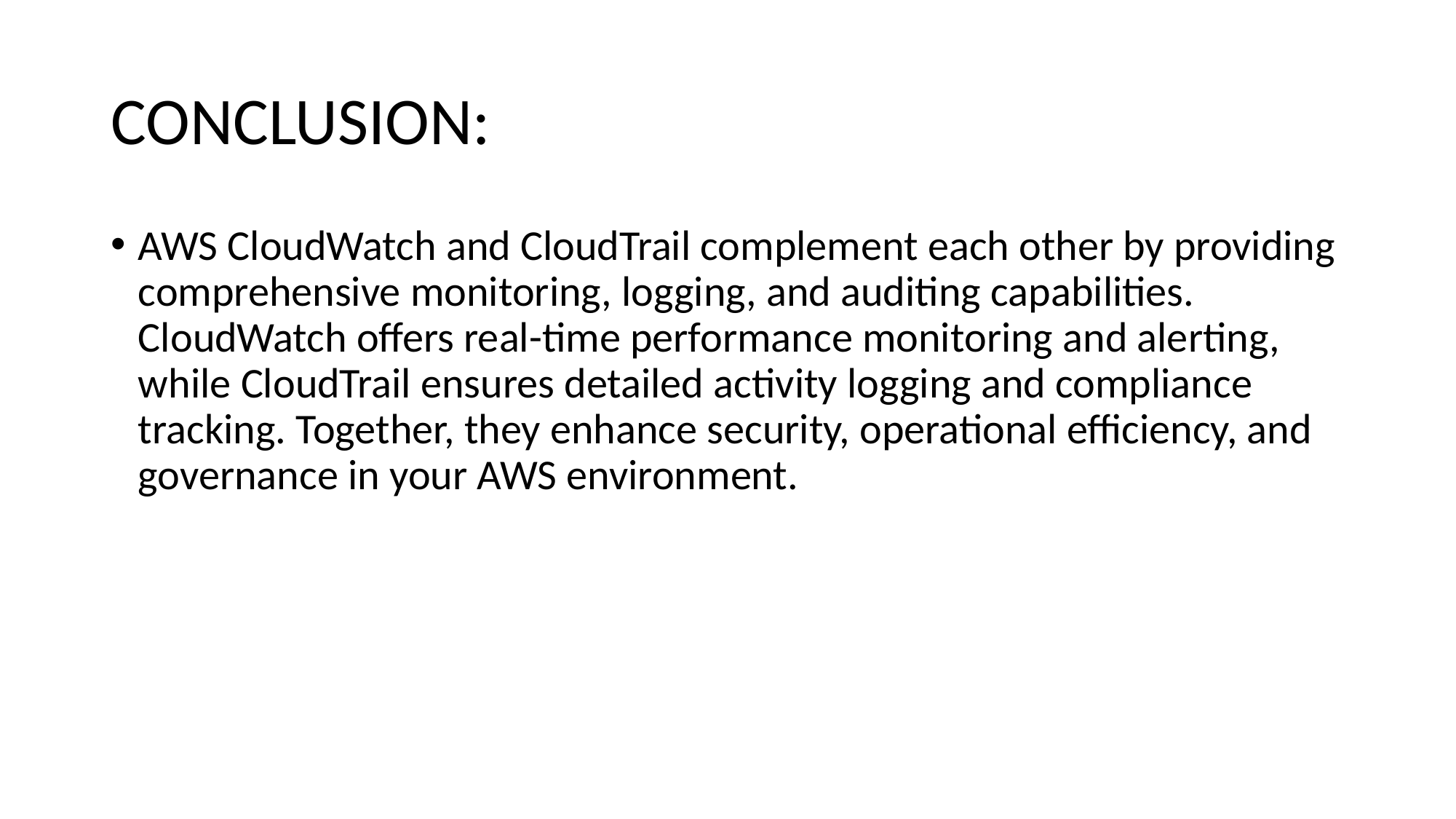

# CONCLUSION:
AWS CloudWatch and CloudTrail complement each other by providing comprehensive monitoring, logging, and auditing capabilities. CloudWatch offers real-time performance monitoring and alerting, while CloudTrail ensures detailed activity logging and compliance tracking. Together, they enhance security, operational efficiency, and governance in your AWS environment.